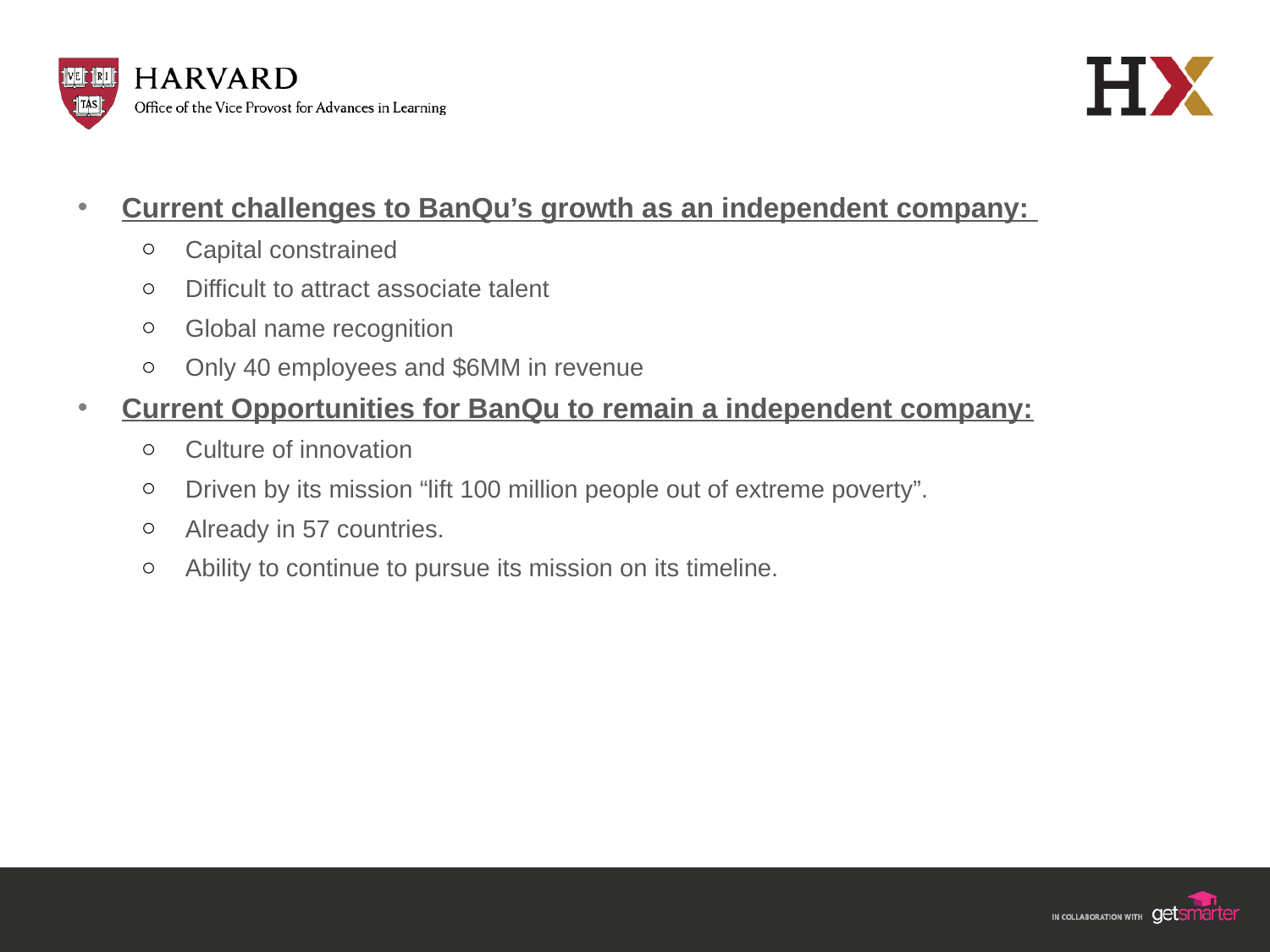

7
Current challenges to BanQu’s growth as an independent company:
Capital constrained
Difficult to attract associate talent
Global name recognition
Only 40 employees and $6MM in revenue
Current Opportunities for BanQu to remain a independent company:
Culture of innovation
Driven by its mission “lift 100 million people out of extreme poverty”.
Already in 57 countries.
Ability to continue to pursue its mission on its timeline.